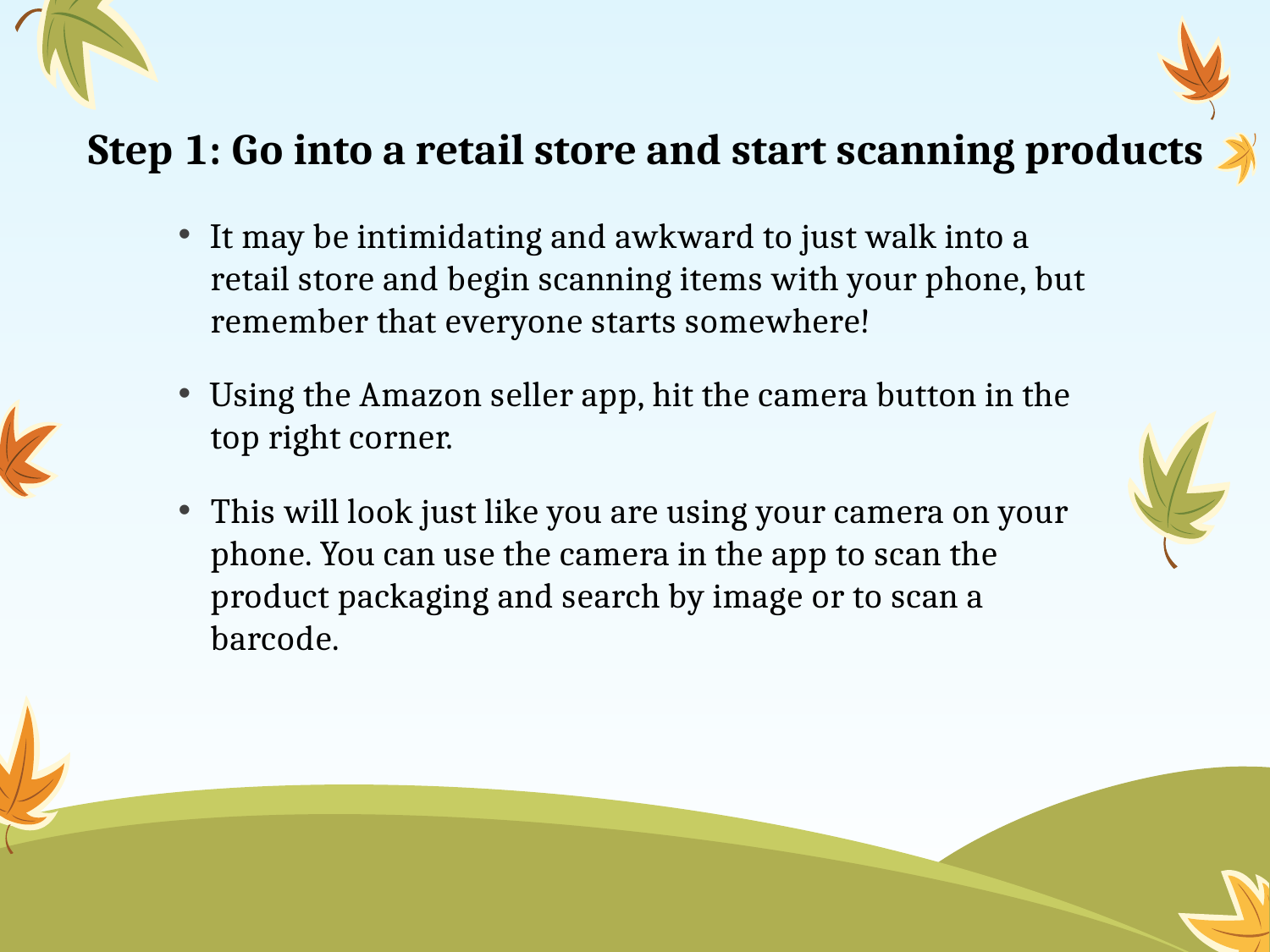

# Step 1: Go into a retail store and start scanning products
It may be intimidating and awkward to just walk into a retail store and begin scanning items with your phone, but remember that everyone starts somewhere!
Using the Amazon seller app, hit the camera button in the top right corner.
This will look just like you are using your camera on your phone. You can use the camera in the app to scan the product packaging and search by image or to scan a barcode.